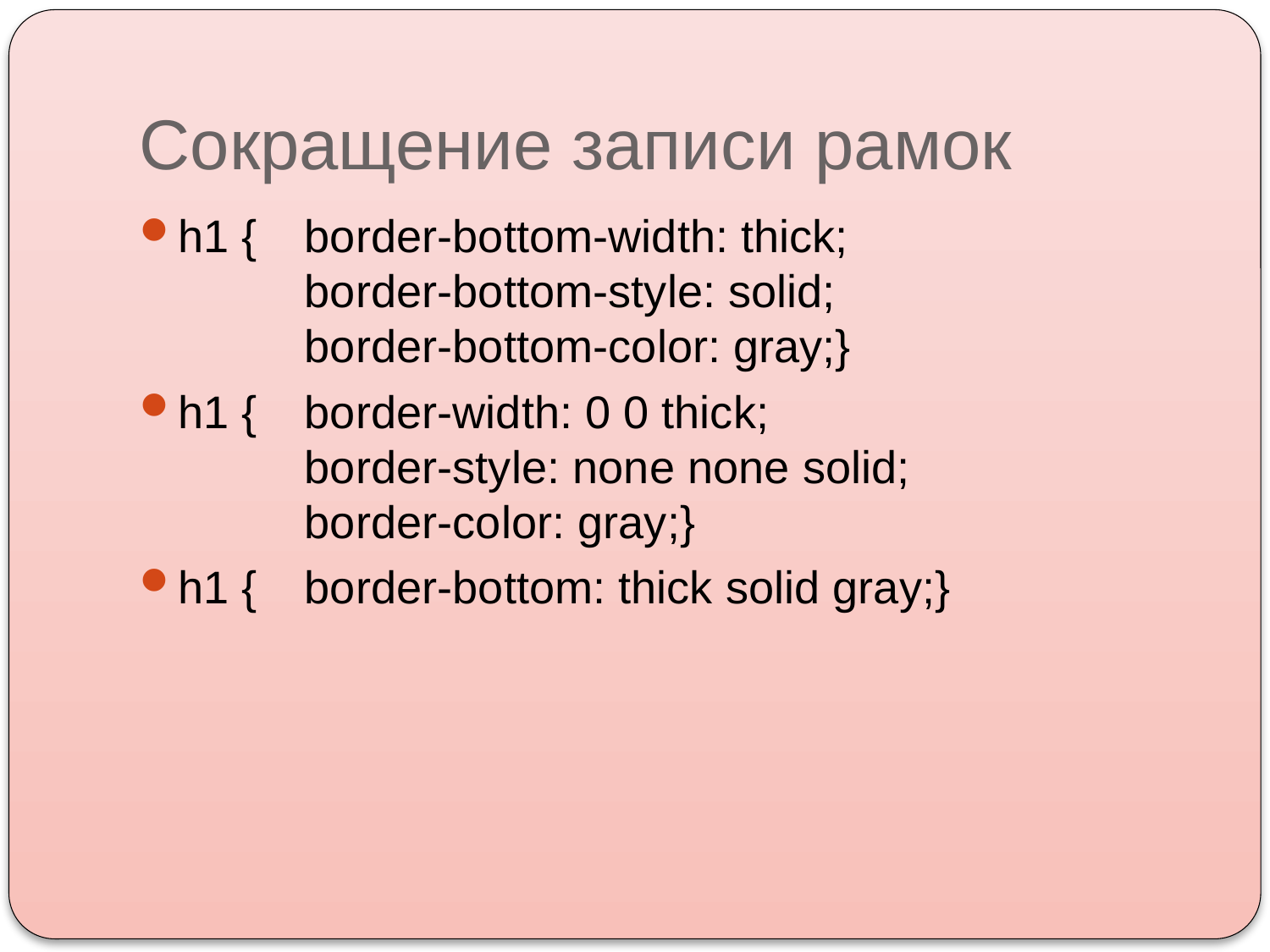

# Сокращение записи рамок
h1 {	border-bottom-width: thick;
	border-bottom-style: solid;
	border-bottom-color: gray;}
h1 {	border-width: 0 0 thick;
	border-style: none none solid;
	border-color: gray;}
h1 {	border-bottom: thick solid gray;}